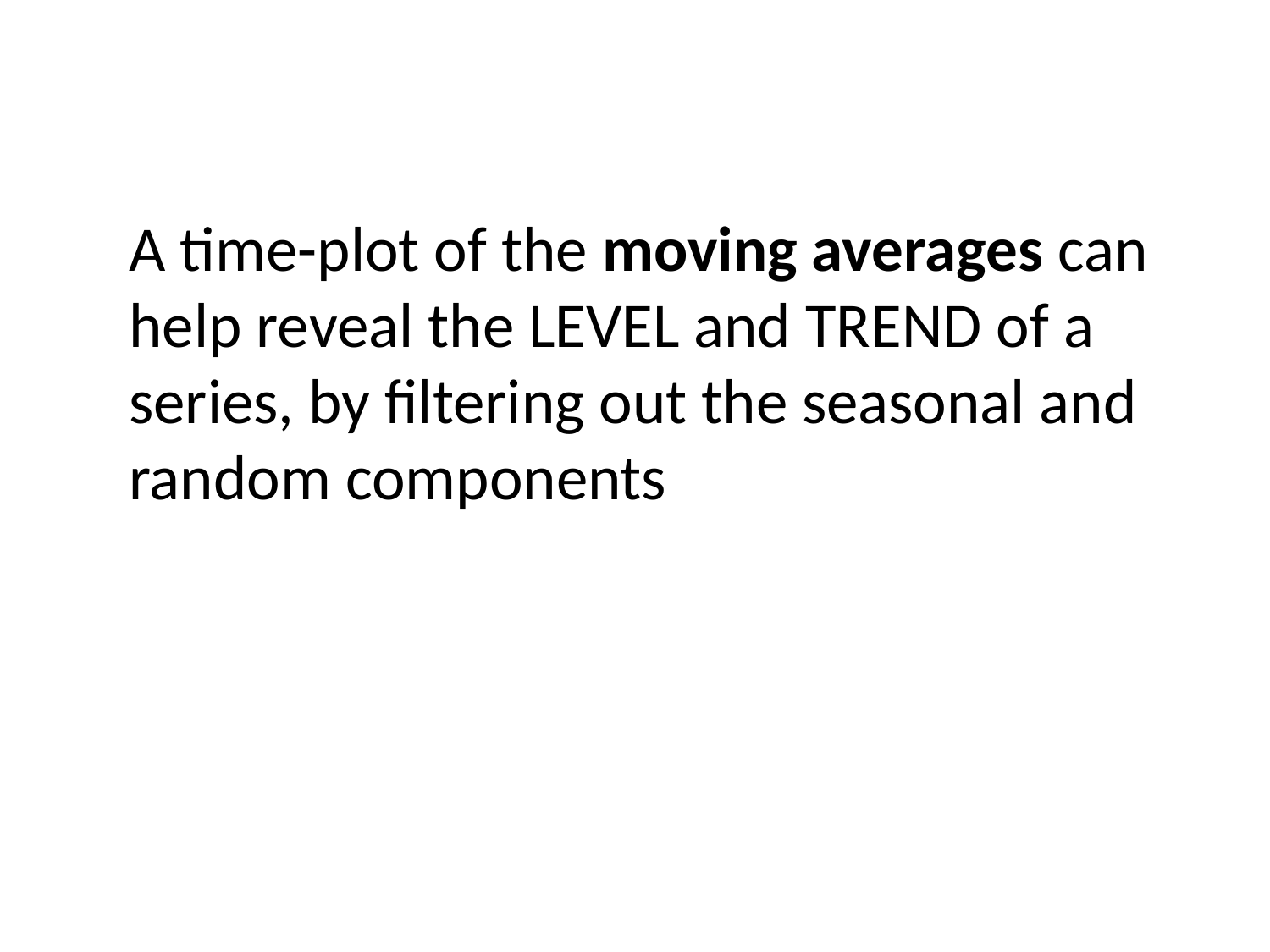

0
A time-plot of the moving averages can help reveal the LEVEL and TREND of a series, by filtering out the seasonal and random components